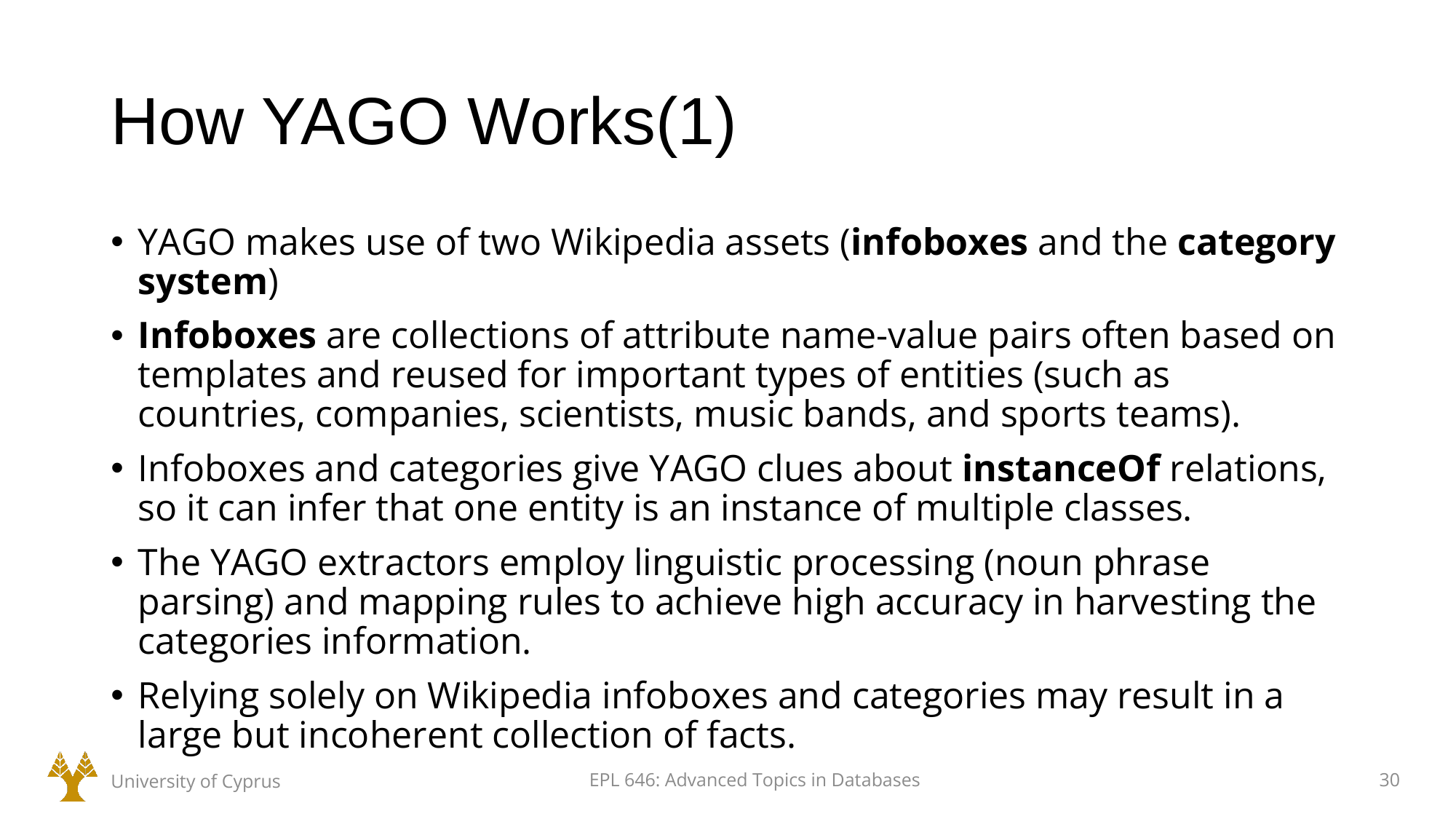

# How YAGO Works(1)
YAGO makes use of two Wikipedia assets (infoboxes and the category system)
Infoboxes are collections of attribute name-value pairs often based on templates and reused for important types of entities (such as countries, companies, scientists, music bands, and sports teams).
Infoboxes and categories give YAGO clues about instanceOf relations, so it can infer that one entity is an instance of multiple classes.
The YAGO extractors employ linguistic processing (noun phrase parsing) and mapping rules to achieve high accuracy in harvesting the categories information.
Relying solely on Wikipedia infoboxes and categories may result in a large but incoherent collection of facts.
University of Cyprus
EPL 646: Advanced Topics in Databases
30